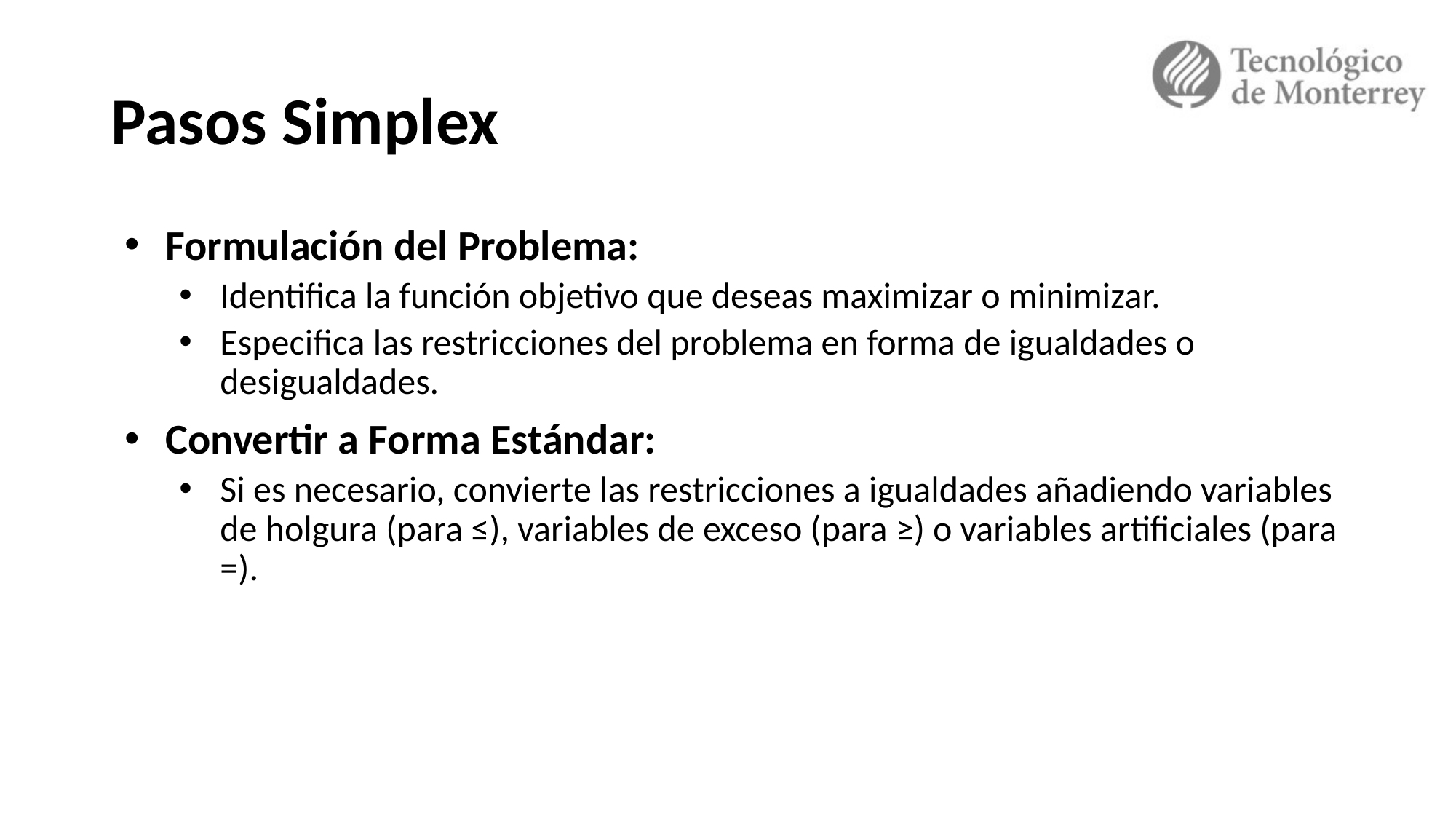

# Pasos Simplex
Formulación del Problema:
Identifica la función objetivo que deseas maximizar o minimizar.
Especifica las restricciones del problema en forma de igualdades o desigualdades.
Convertir a Forma Estándar:
Si es necesario, convierte las restricciones a igualdades añadiendo variables de holgura (para ≤), variables de exceso (para ≥) o variables artificiales (para =).